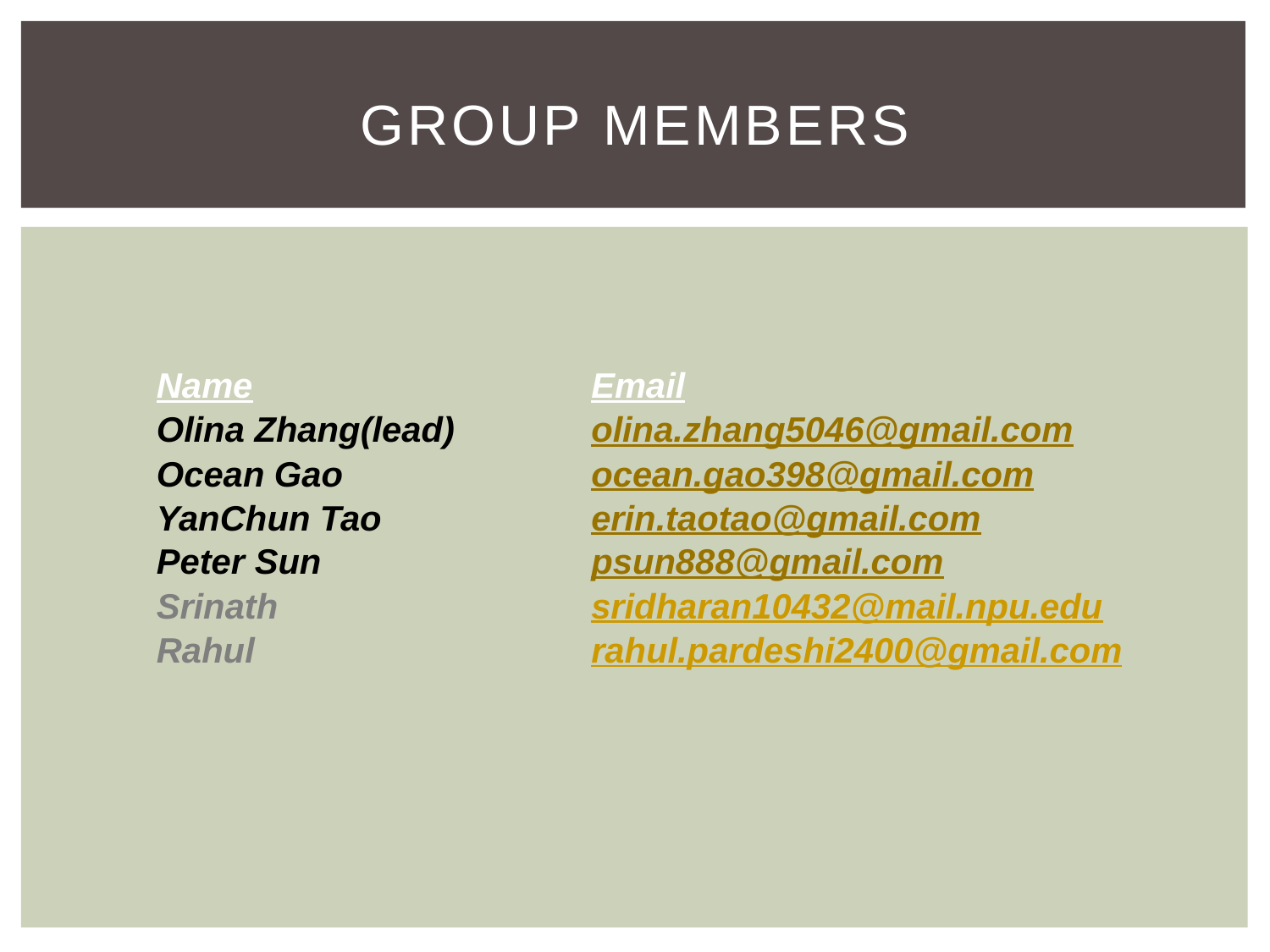

# Group Members
| Name | Email |
| --- | --- |
| Olina Zhang(lead) | olina.zhang5046@gmail.com |
| Ocean Gao | ocean.gao398@gmail.com |
| YanChun Tao | erin.taotao@gmail.com |
| Peter Sun | psun888@gmail.com |
| Srinath | sridharan10432@mail.npu.edu |
| Rahul | rahul.pardeshi2400@gmail.com |